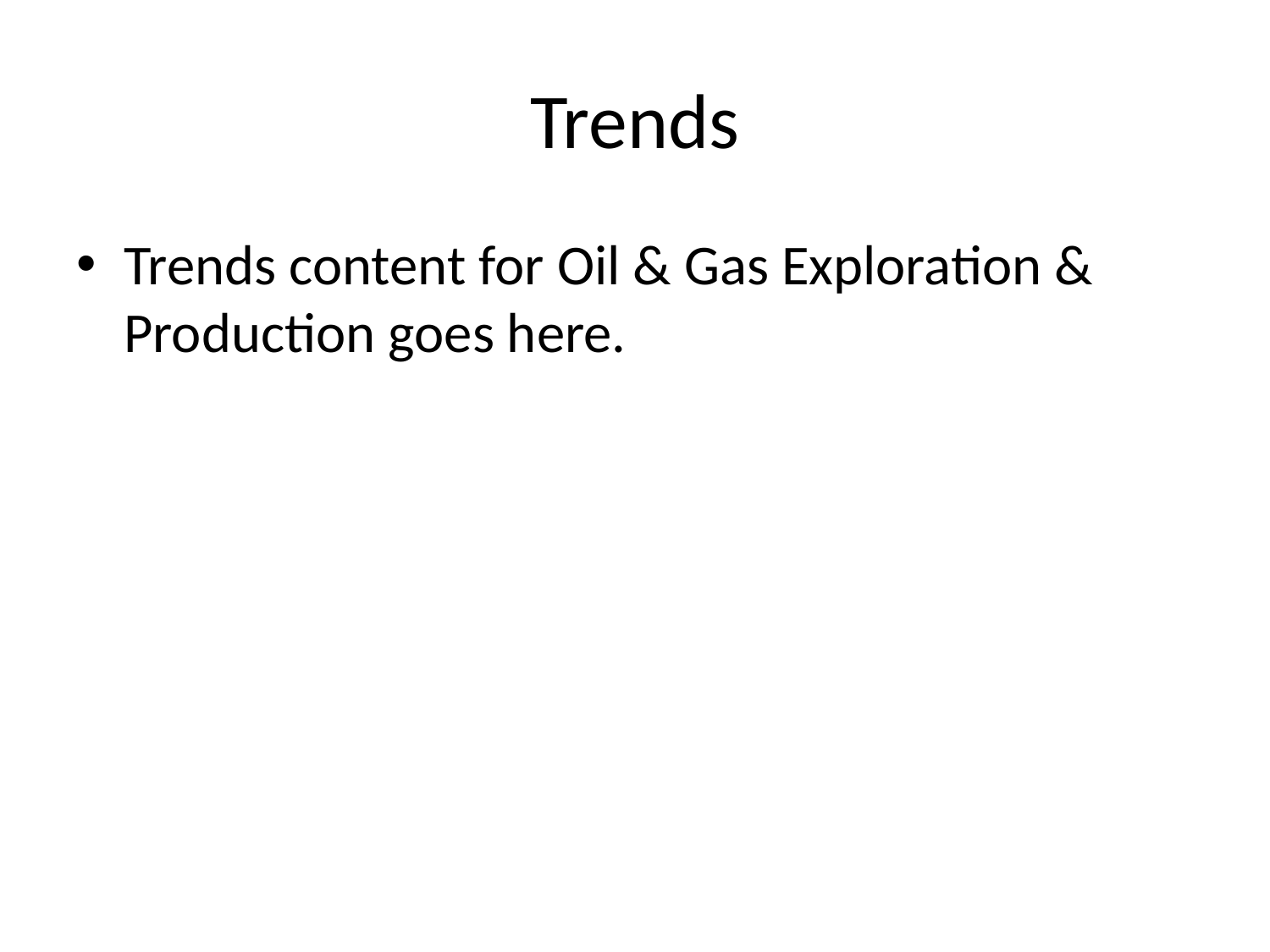

# Trends
Trends content for Oil & Gas Exploration & Production goes here.